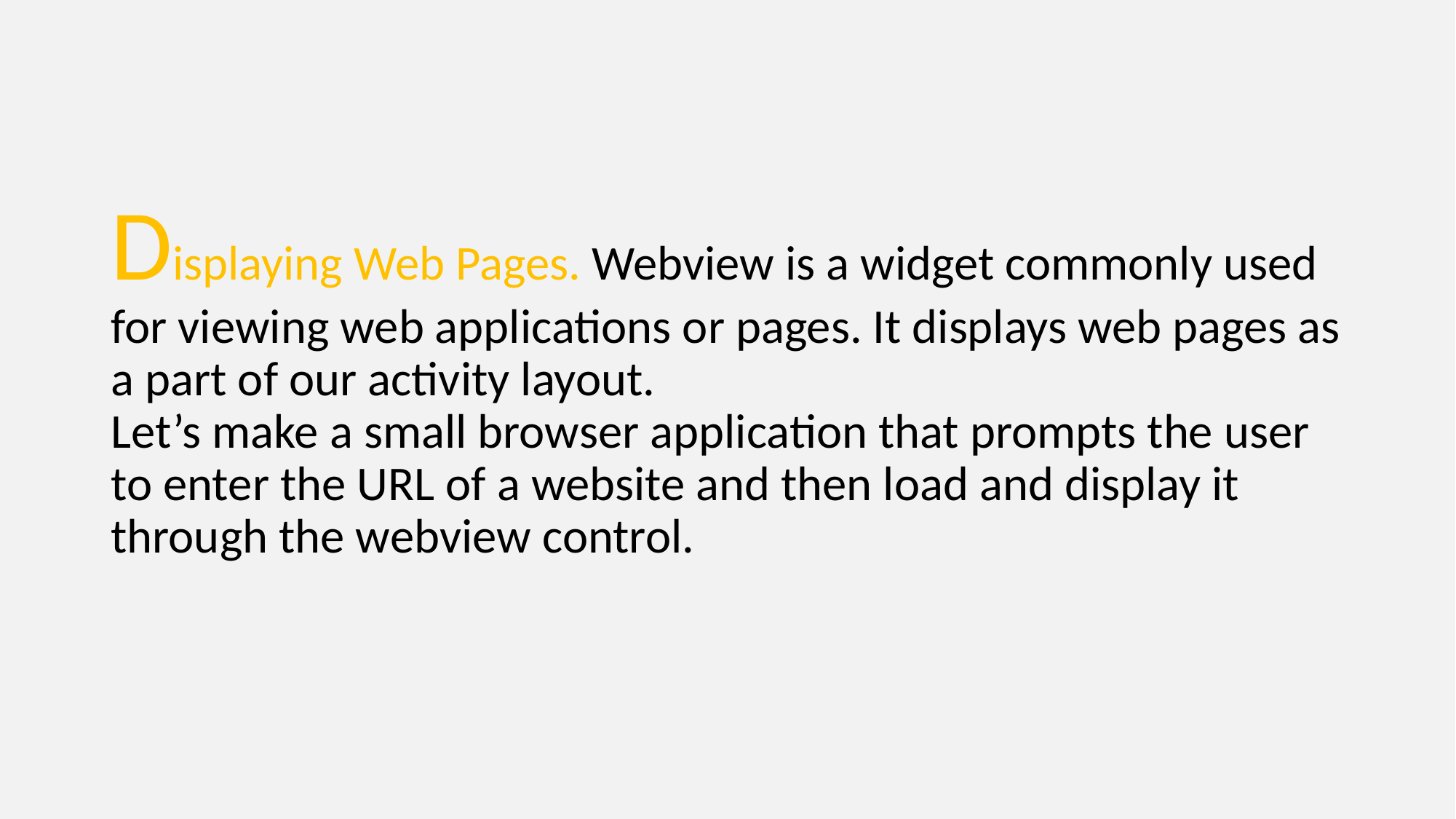

# Displaying Web Pages. Webview is a widget commonly used for viewing web applications or pages. It displays web pages as a part of our activity layout. Let’s make a small browser application that prompts the user to enter the URL of a website and then load and display it through the webview control.